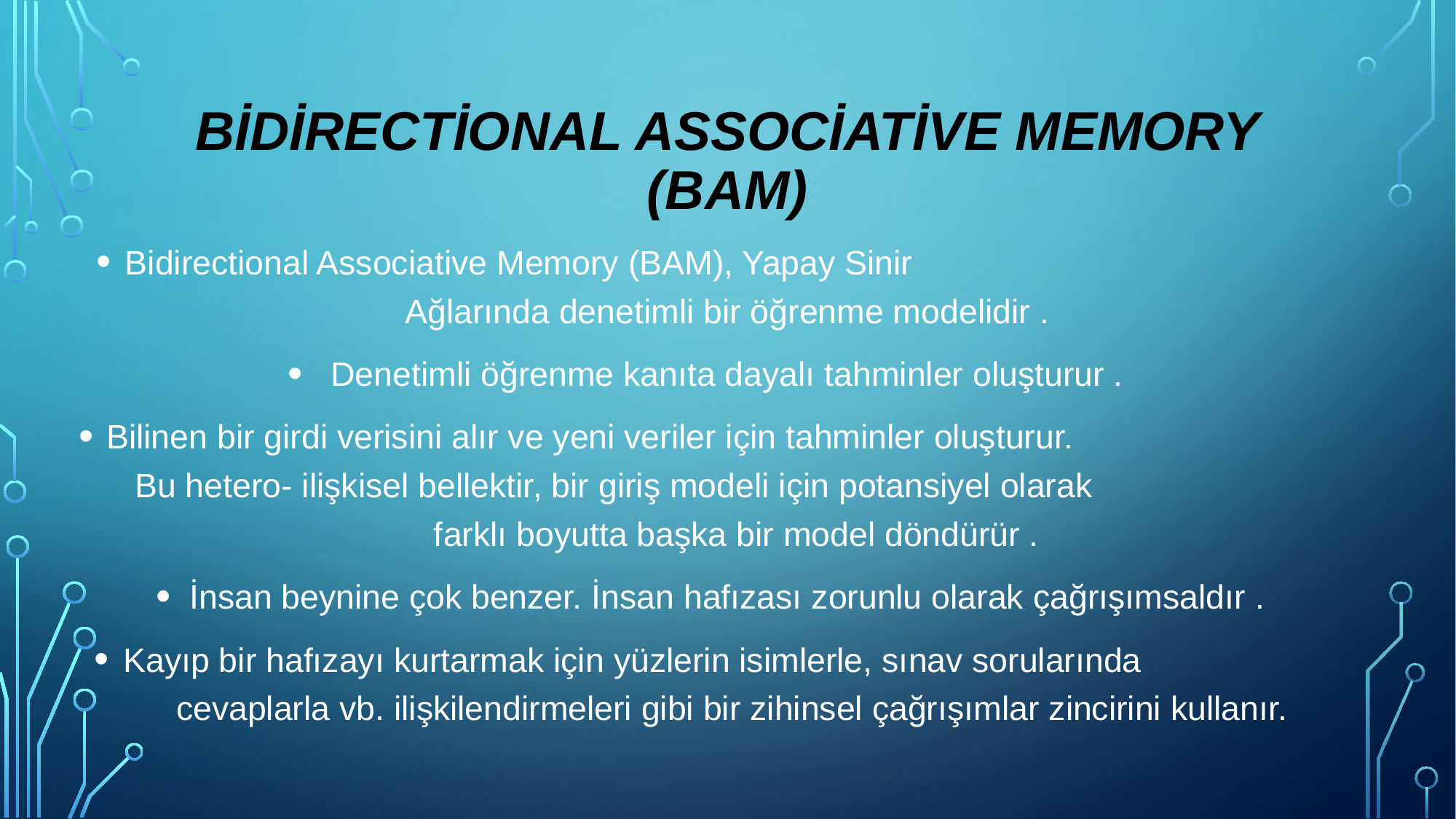

# Bidirectional Associative Memory (BAM)
Bidirectional Associative Memory (BAM), Yapay Sinir                                              Ağlarında denetimli bir öğrenme modelidir .
Denetimli öğrenme kanıta dayalı tahminler oluşturur .
Bilinen bir girdi verisini alır ve yeni veriler için tahminler oluşturur.                                  Bu hetero- ilişkisel bellektir, bir giriş modeli için potansiyel olarak                               farklı boyutta başka bir model döndürür .
İnsan beynine çok benzer. İnsan hafızası zorunlu olarak çağrışımsaldır .
Kayıp bir hafızayı kurtarmak için yüzlerin isimlerle, sınav sorularında                      cevaplarla vb. ilişkilendirmeleri gibi bir zihinsel çağrışımlar zincirini kullanır.